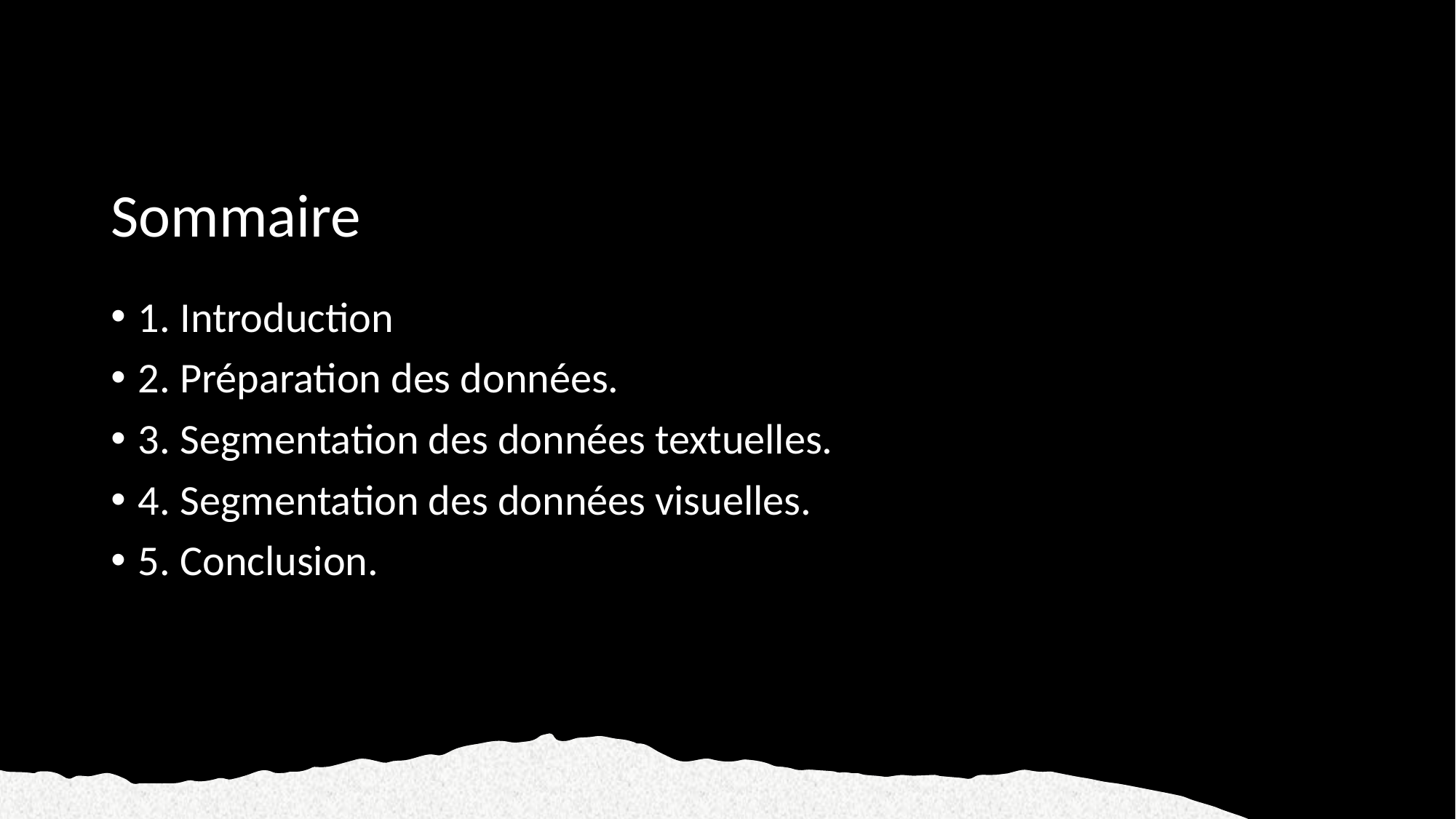

# Sommaire
1. Introduction
2. Préparation des données.
3. Segmentation des données textuelles.
4. Segmentation des données visuelles.
5. Conclusion.